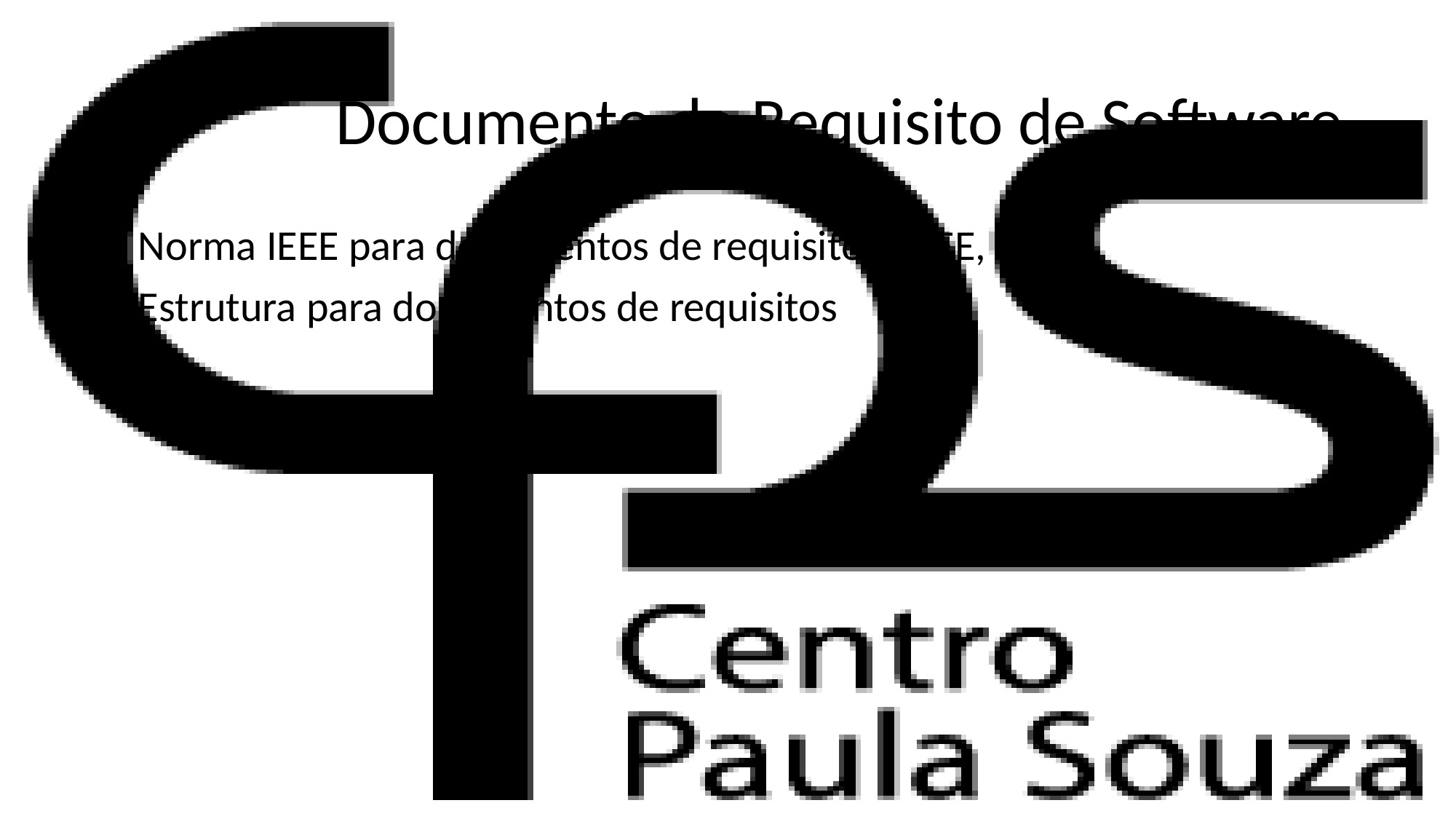

# Documento de Requisito de Software
Norma IEEE para documentos de requisitos (IEEE, 1998)
Estrutura para documentos de requisitos